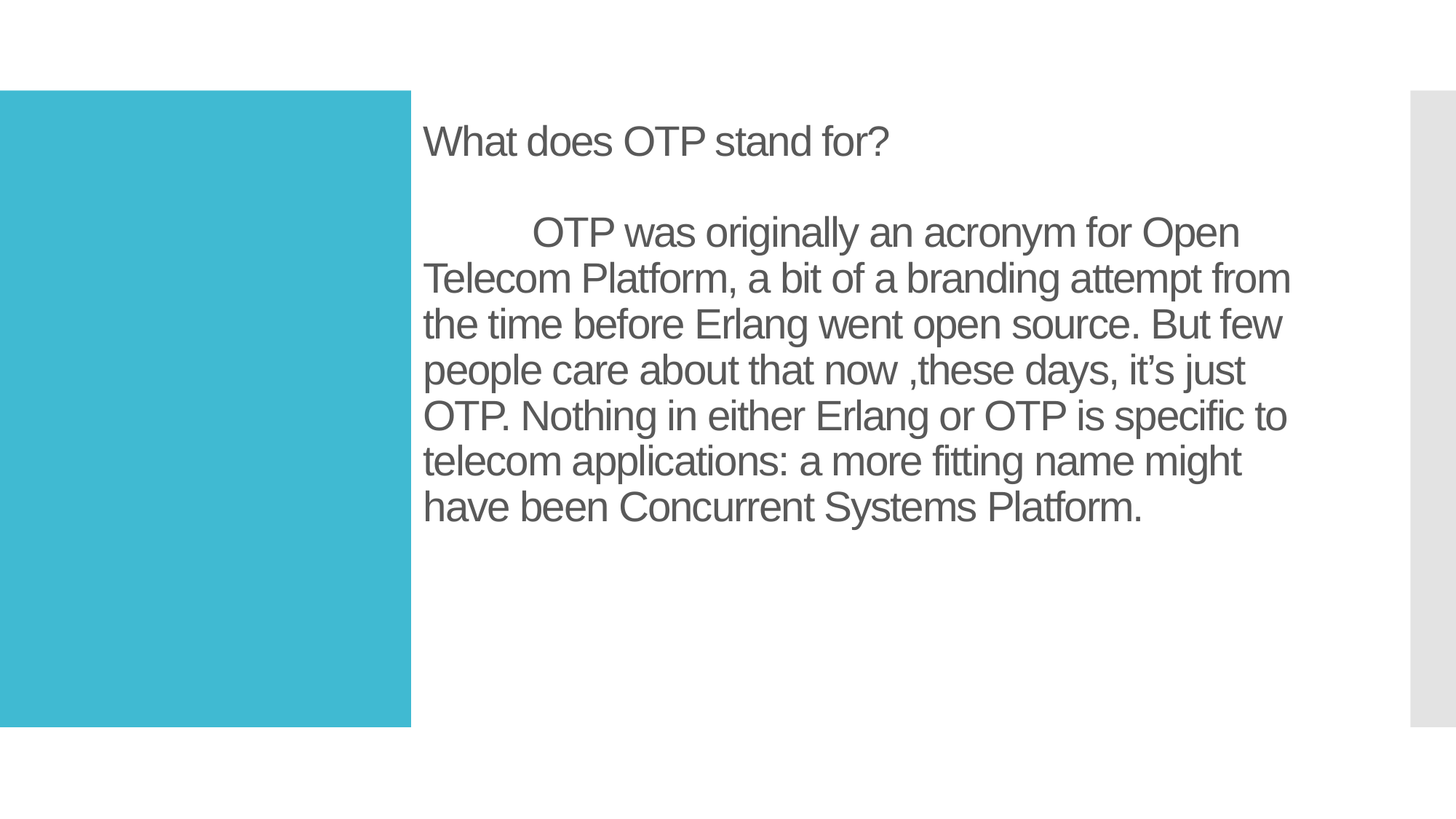

# What does OTP stand for? OTP was originally an acronym for Open Telecom Platform, a bit of a branding attempt from the time before Erlang went open source. But few people care about that now ,these days, it’s just OTP. Nothing in either Erlang or OTP is specific to telecom applications: a more fitting name might have been Concurrent Systems Platform.